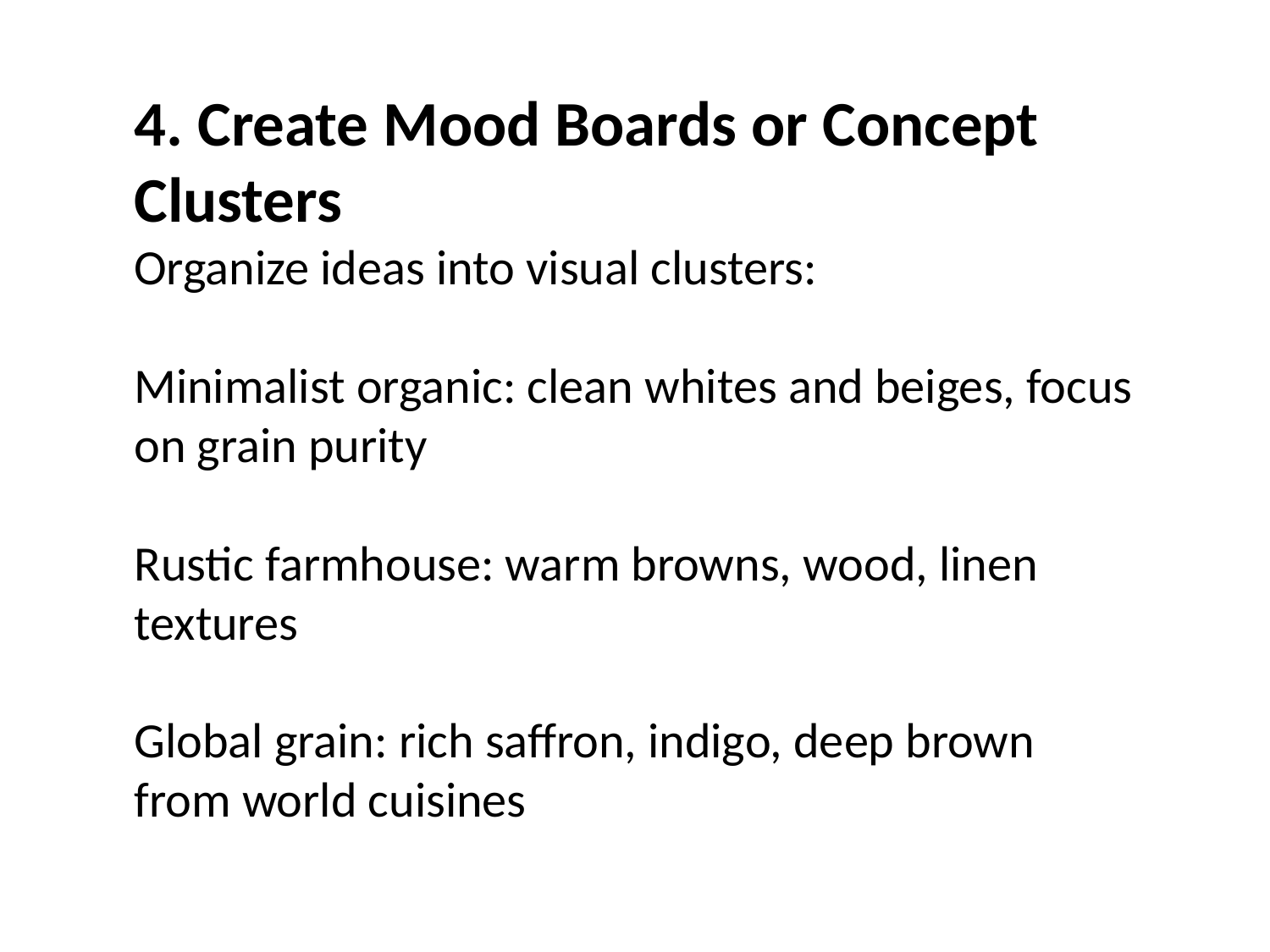

4. Create Mood Boards or Concept Clusters
Organize ideas into visual clusters:

Minimalist organic: clean whites and beiges, focus on grain purity

Rustic farmhouse: warm browns, wood, linen textures

Global grain: rich saffron, indigo, deep brown from world cuisines